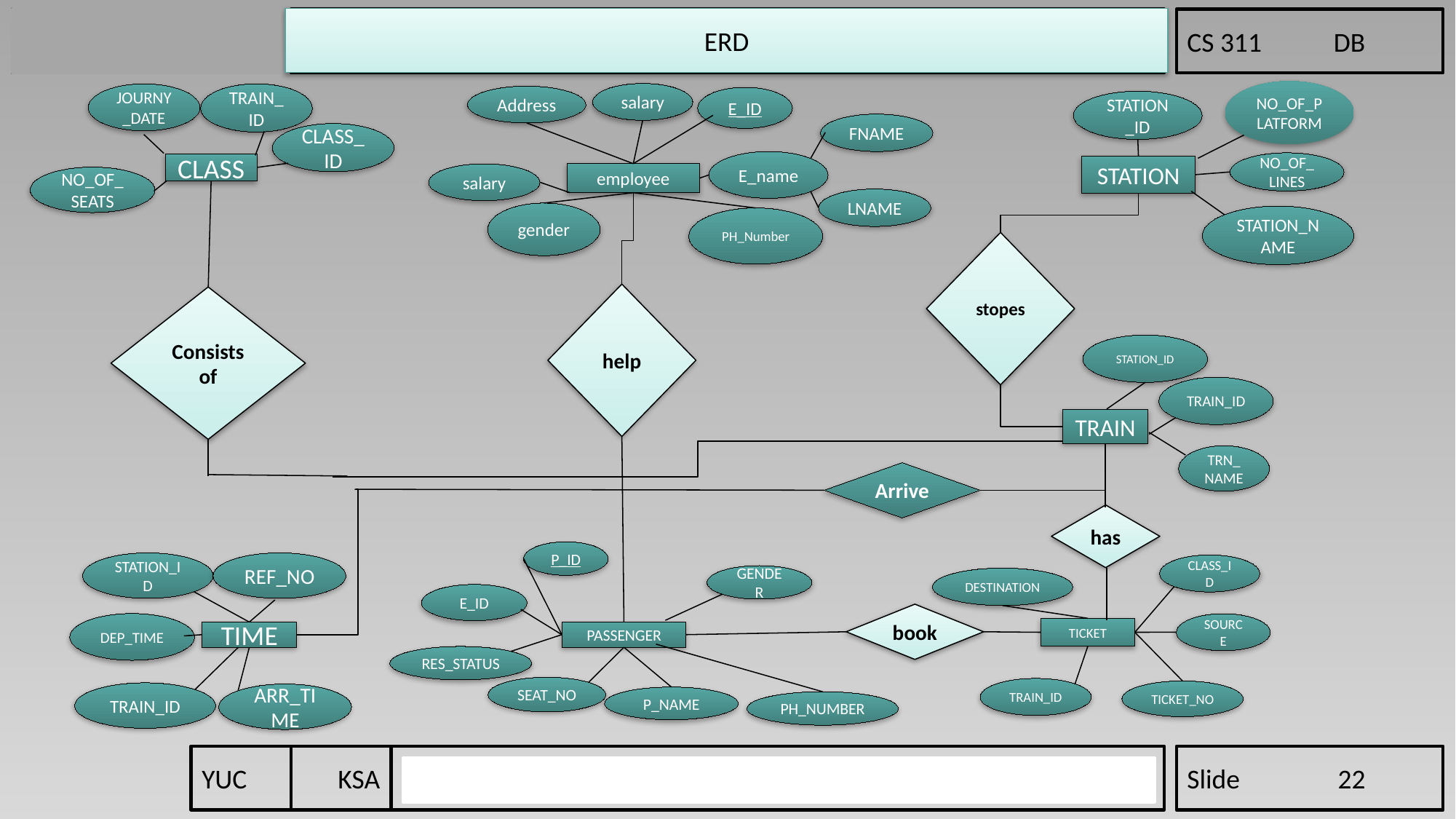

ERD

NO_OF_PLATFORM
salary
JOURNY_DATE
TRAIN_ID
Address
E_ID
STATION_ID
FNAME
CLASS_ID
E_name
NO_OF_LINES
CLASS
STATION
employee
salary
NO_OF_SEATS
LNAME
gender
STATION_NAME
PH_Number
stopes
help
Consists of
STATION_ID
TRAIN_ID
TRAIN
TRN_NAME
Arrive
has
P_ID
STATION_ID
REF_NO
CLASS_ID
GENDER
DESTINATION
E_ID
book
DEP_TIME
SOURCE
TICKET
PASSENGER
TIME
RES_STATUS
SEAT_NO
TRAIN_ID
TICKET_NO
TRAIN_ID
ARR_TIME
P_NAME
PH_NUMBER
YUC	KSA